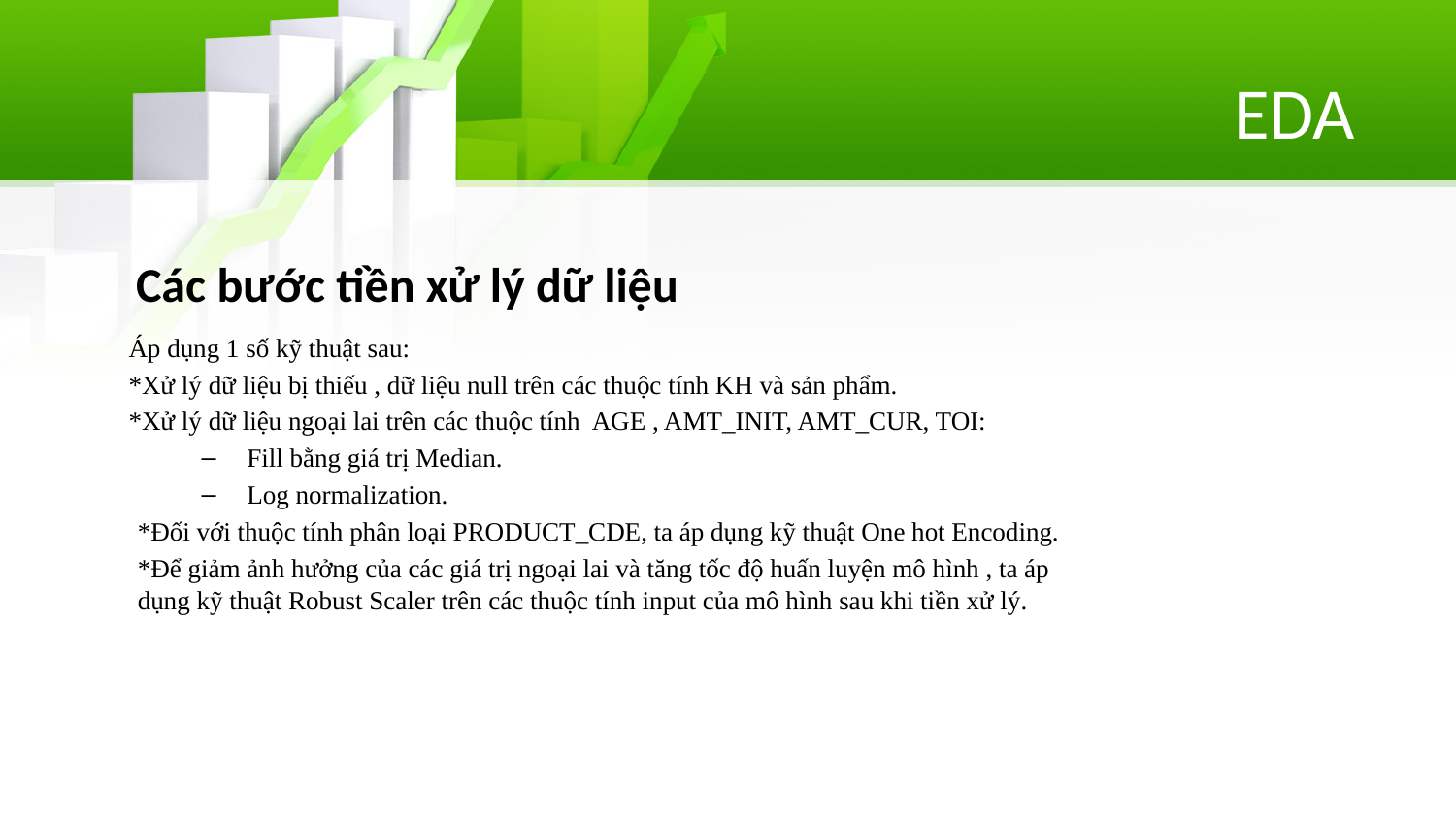

# EDA
Các bước tiền xử lý dữ liệu
Áp dụng 1 số kỹ thuật sau:
*Xử lý dữ liệu bị thiếu , dữ liệu null trên các thuộc tính KH và sản phẩm.
*Xử lý dữ liệu ngoại lai trên các thuộc tính  AGE , AMT_INIT, AMT_CUR, TOI:
Fill bằng giá trị Median.
Log normalization.
*Đối với thuộc tính phân loại PRODUCT_CDE, ta áp dụng kỹ thuật One hot Encoding.
*Để giảm ảnh hưởng của các giá trị ngoại lai và tăng tốc độ huấn luyện mô hình , ta áp dụng kỹ thuật Robust Scaler trên các thuộc tính input của mô hình sau khi tiền xử lý.